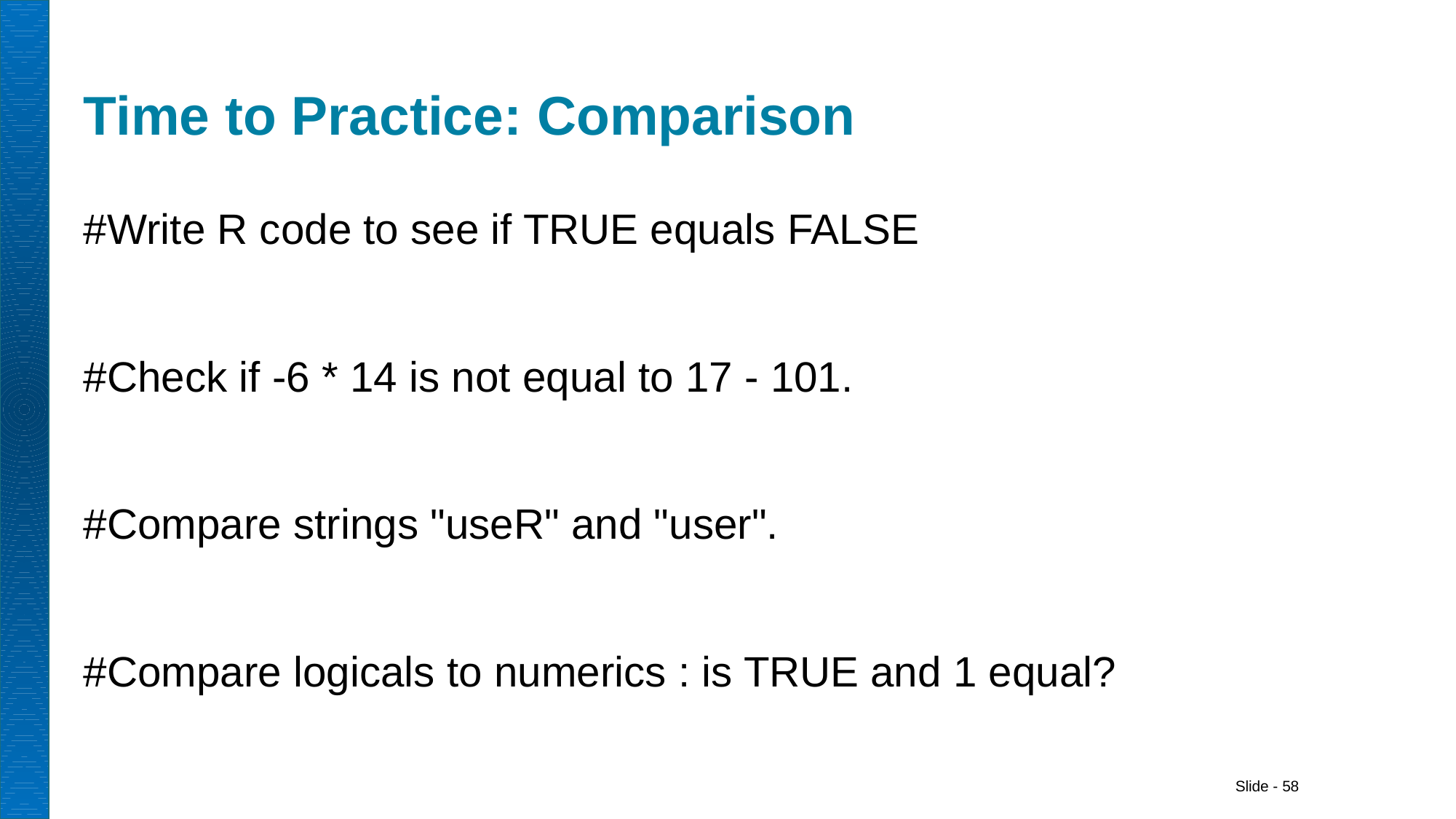

# Time to Practice: Comparison
#Write R code to see if TRUE equals FALSE

#Check if -6 * 14 is not equal to 17 - 101.

#Compare strings "useR" and "user".

#Compare logicals to numerics : is TRUE and 1 equal?